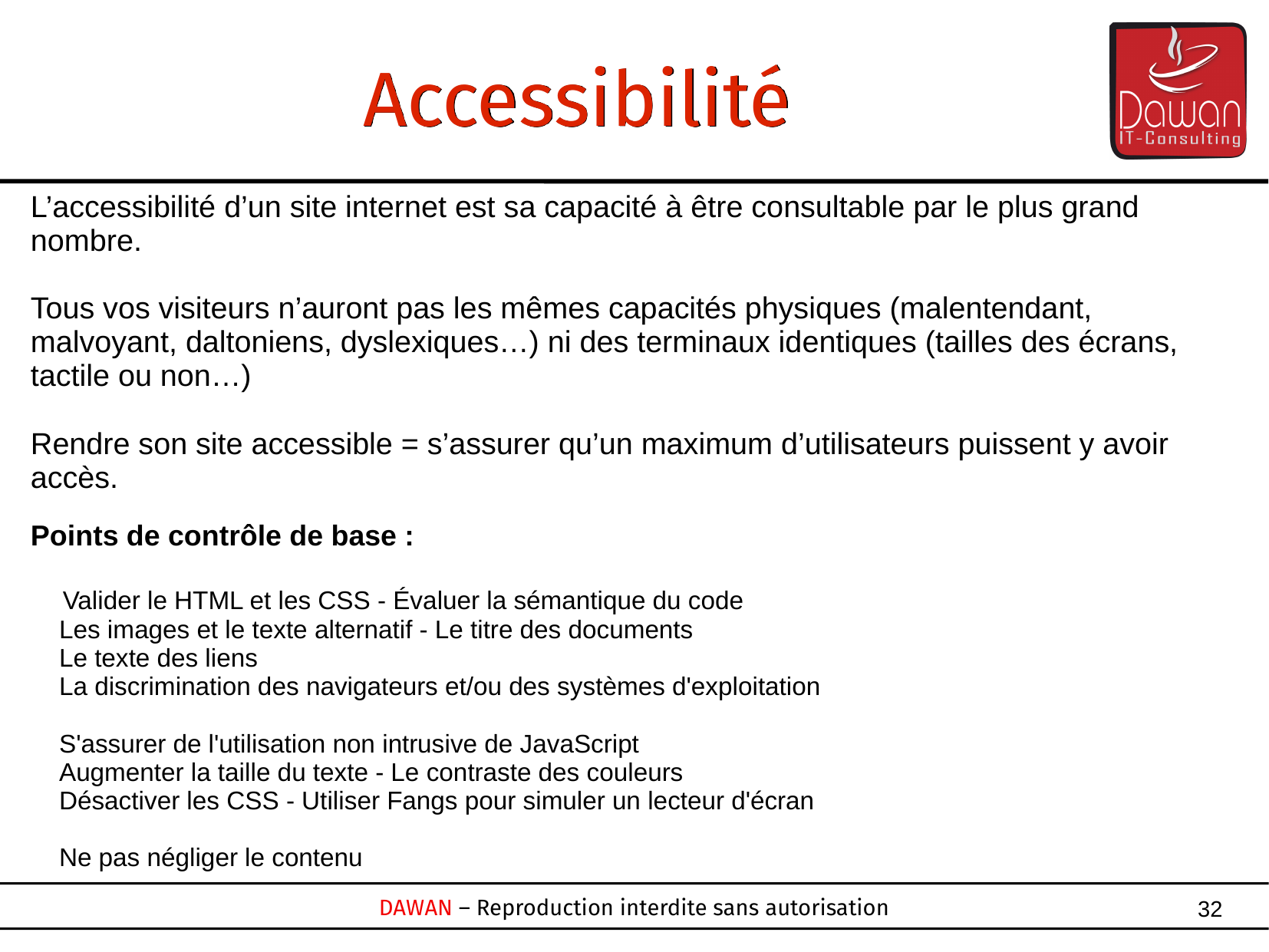

Accessibilité
L’accessibilité d’un site internet est sa capacité à être consultable par le plus grand nombre.

Tous vos visiteurs n’auront pas les mêmes capacités physiques (malentendant, malvoyant, daltoniens, dyslexiques…) ni des terminaux identiques (tailles des écrans, tactile ou non…)

Rendre son site accessible = s’assurer qu’un maximum d’utilisateurs puissent y avoir accès.

Points de contrôle de base :

    Valider le HTML et les CSS - Évaluer la sémantique du code
    Les images et le texte alternatif - Le titre des documents
    Le texte des liens
    La discrimination des navigateurs et/ou des systèmes d'exploitation

    S'assurer de l'utilisation non intrusive de JavaScript
    Augmenter la taille du texte - Le contraste des couleurs
    Désactiver les CSS - Utiliser Fangs pour simuler un lecteur d'écran

    Ne pas négliger le contenu

32